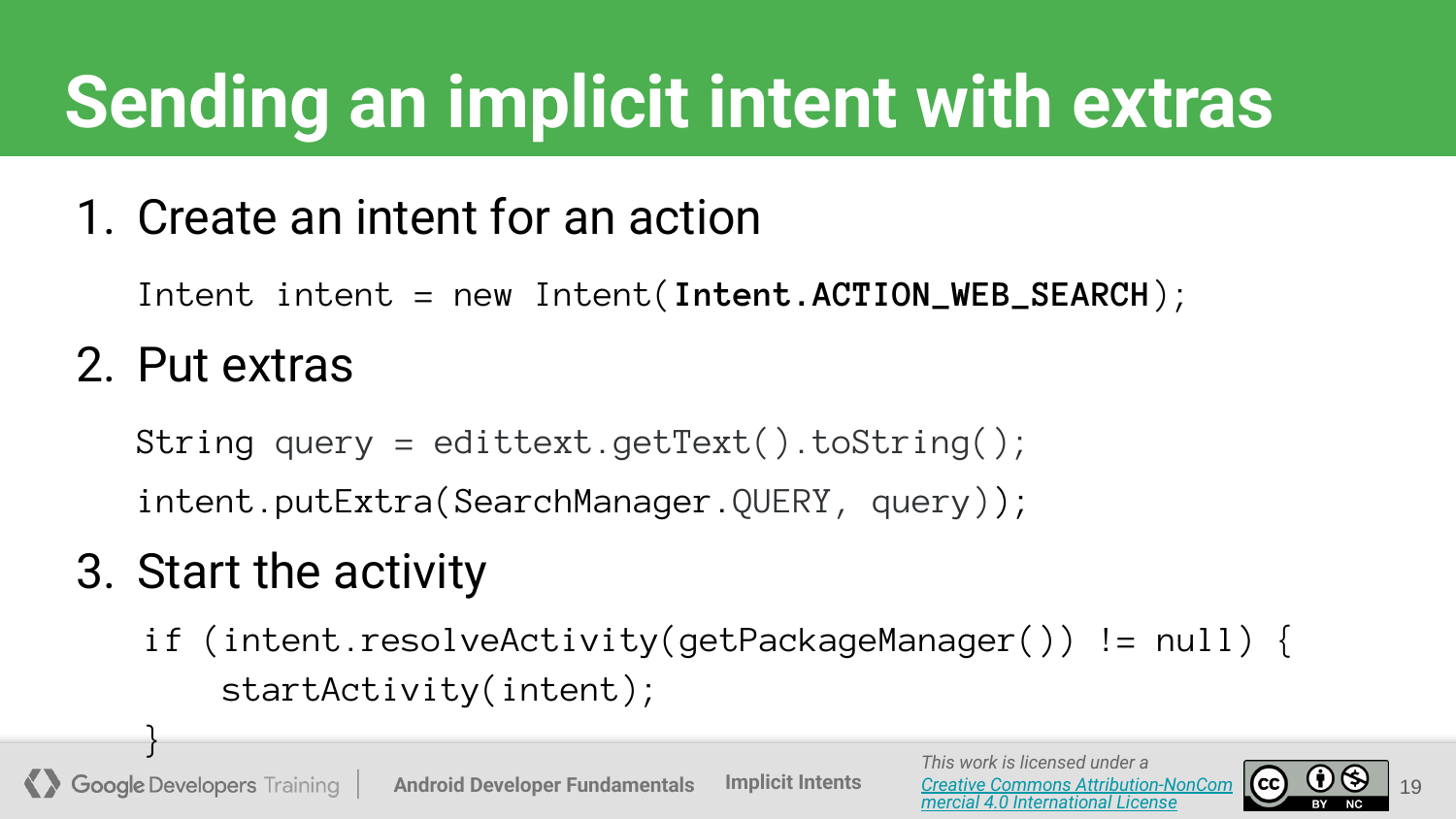

# Sending an implicit intent with extras
Create an intent for an action
Intent intent = new Intent(Intent.ACTION_WEB_SEARCH);
Put extras
String query = edittext.getText().toString();
intent.putExtra(SearchManager.QUERY, query));
Start the activity
    if (intent.resolveActivity(getPackageManager()) != null) {
        startActivity(intent);
    }

19